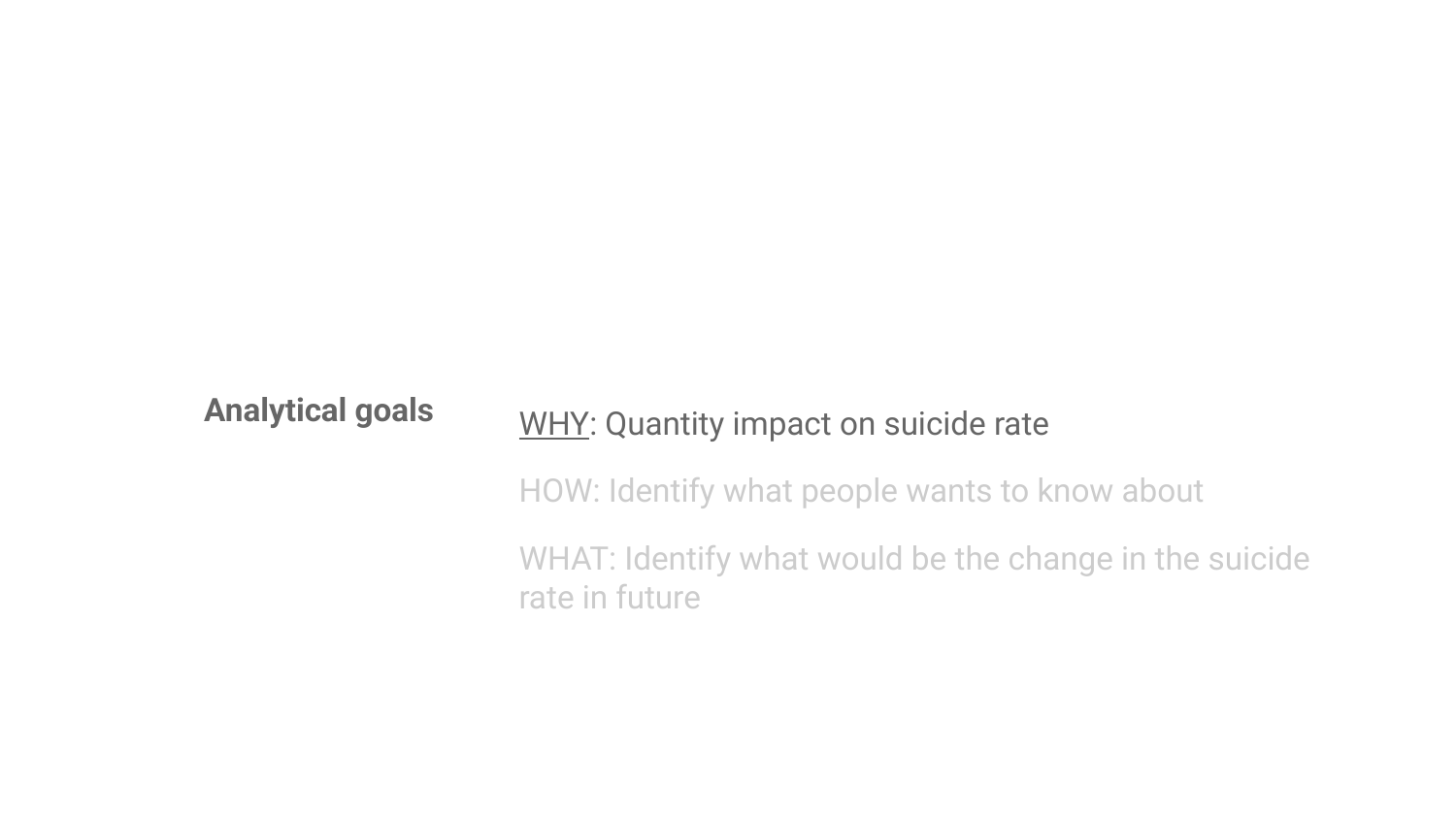

# Analytical goals
WHY: Quantity impact on suicide rate
HOW: Identify what people wants to know about
WHAT: Identify what would be the change in the suicide rate in future